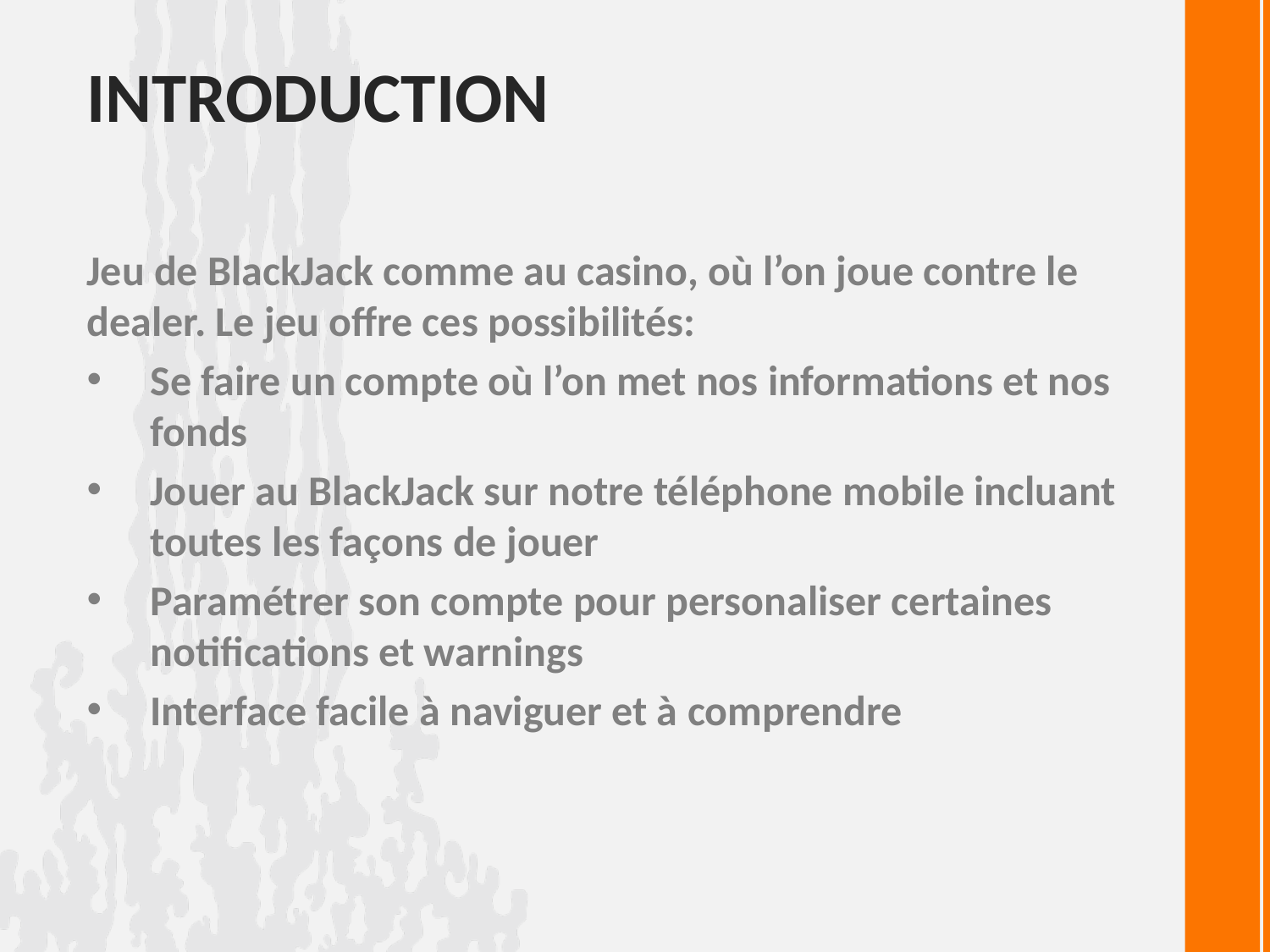

# Introduction
Jeu de BlackJack comme au casino, où l’on joue contre le dealer. Le jeu offre ces possibilités:
Se faire un compte où l’on met nos informations et nos fonds
Jouer au BlackJack sur notre téléphone mobile incluant toutes les façons de jouer
Paramétrer son compte pour personaliser certaines notifications et warnings
Interface facile à naviguer et à comprendre